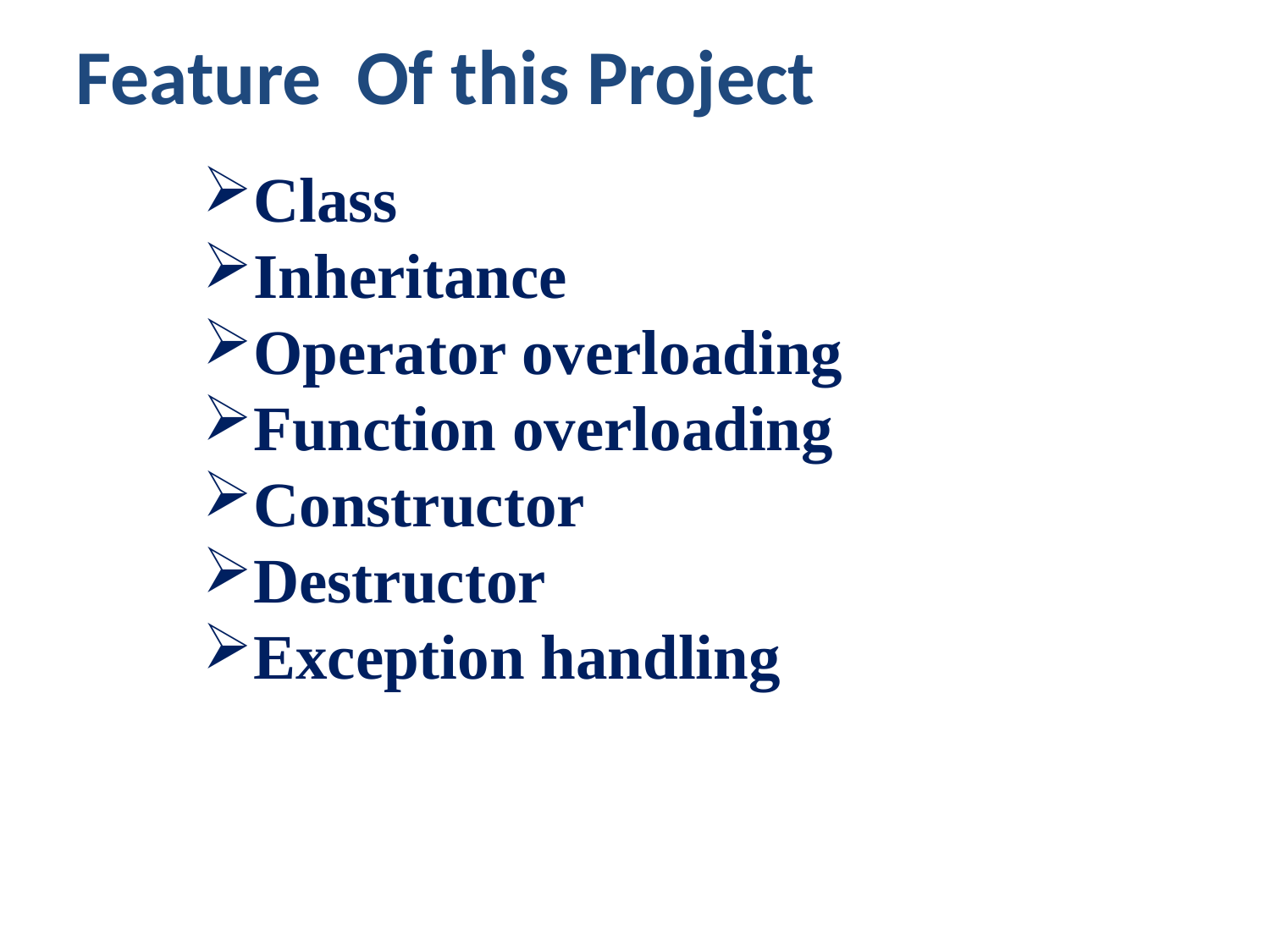

Feature  Of this Project

Class
Inheritance
Operator overloading
Function overloading
Constructor
Destructor
Exception handling